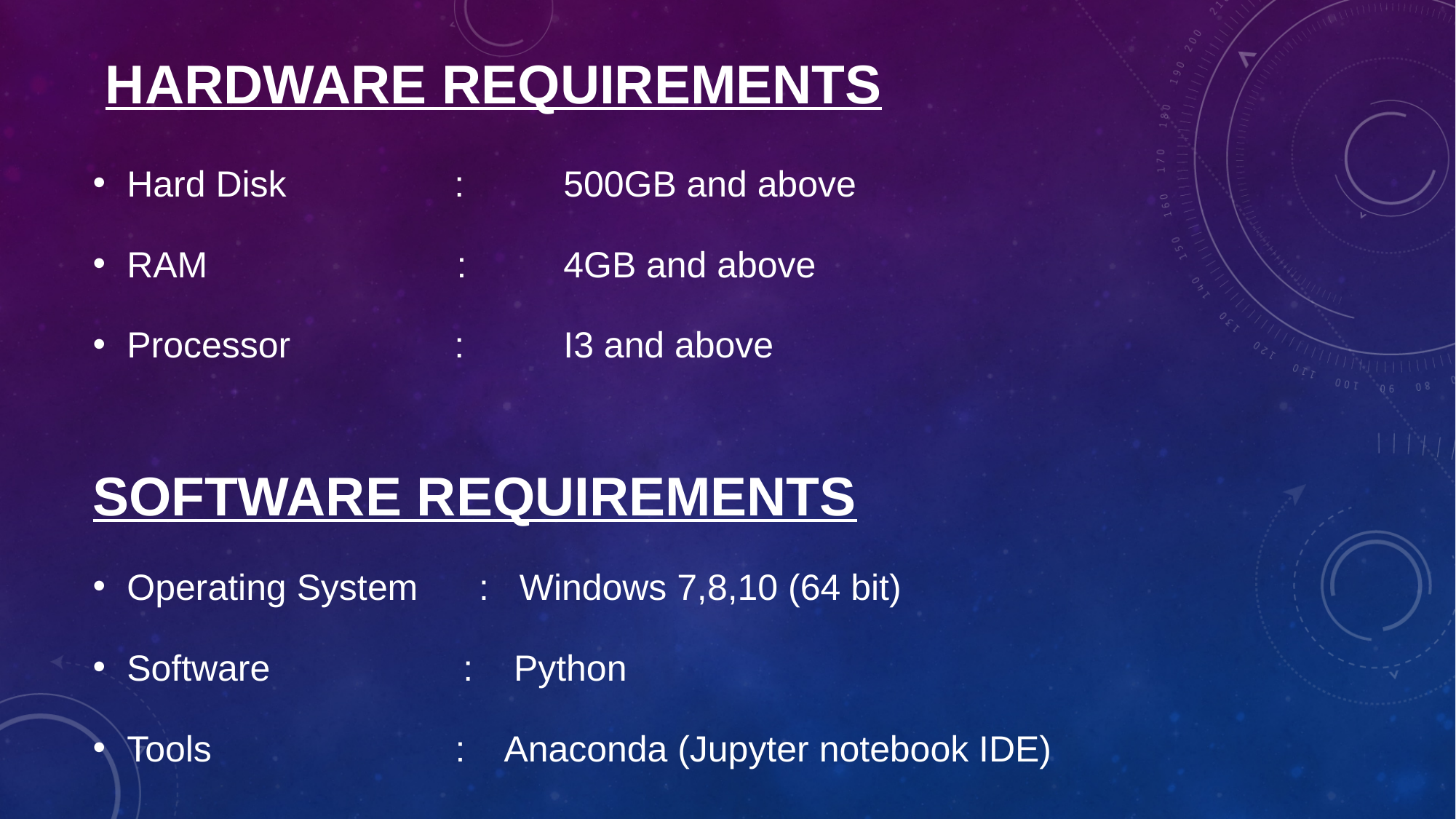

# HARDWARE REQUIREMENTS
Hard Disk		:	500GB and above
RAM		           : 	4GB and above
Processor		:	I3 and above

SOFTWARE REQUIREMENTS
Operating System      :   Windows 7,8,10 (64 bit)
Software                   :    Python
Tools                        :    Anaconda (Jupyter notebook IDE)